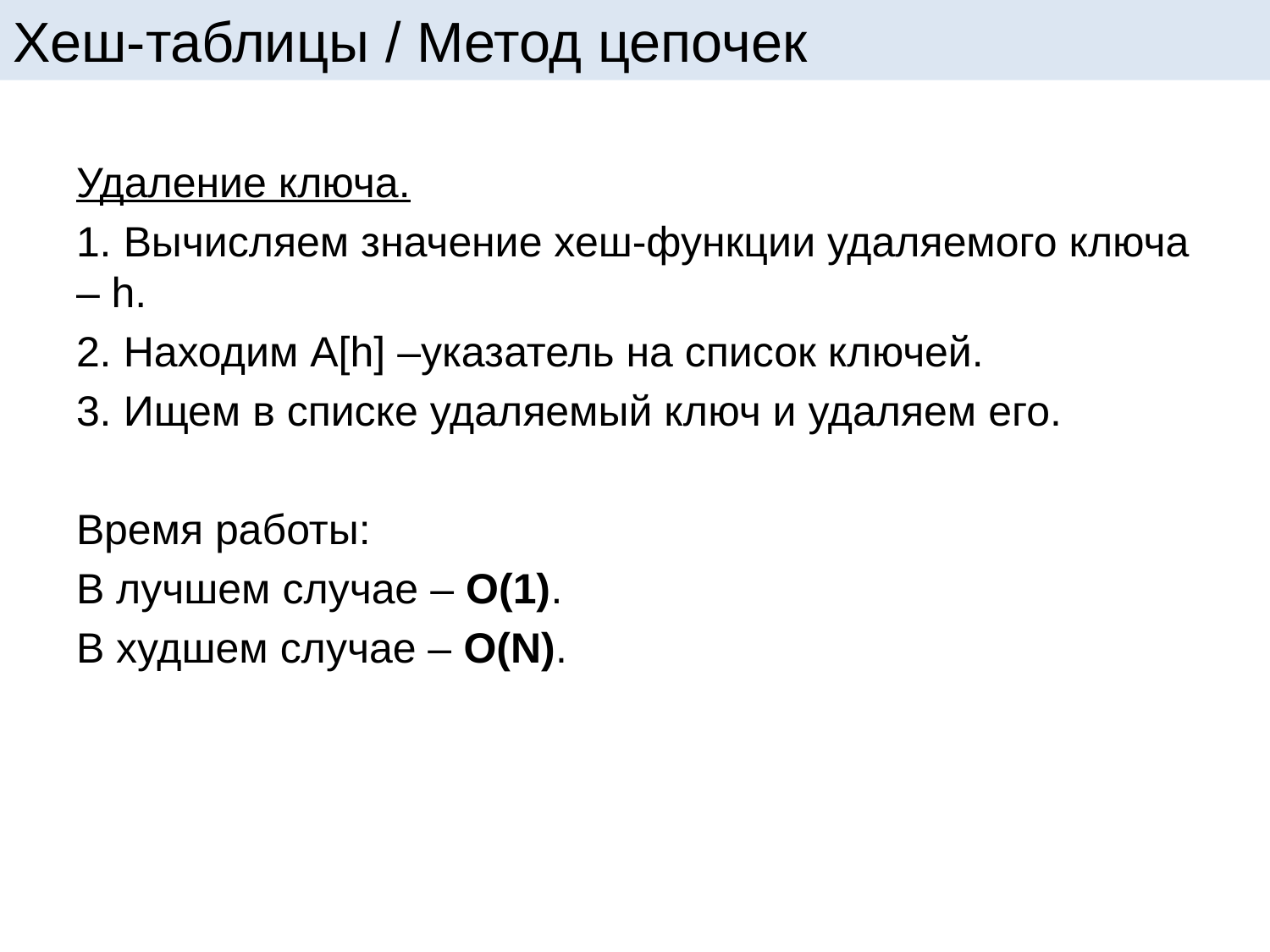

# Хеш-таблицы / Метод цепочек
Удаление ключа.
1. Вычисляем значение хеш-функции удаляемого ключа – h.
2. Находим A[h] –указатель на список ключей.
3. Ищем в списке удаляемый ключ и удаляем его.

Время работы:
В лучшем случае – O(1).
В худшем случае – O(N).